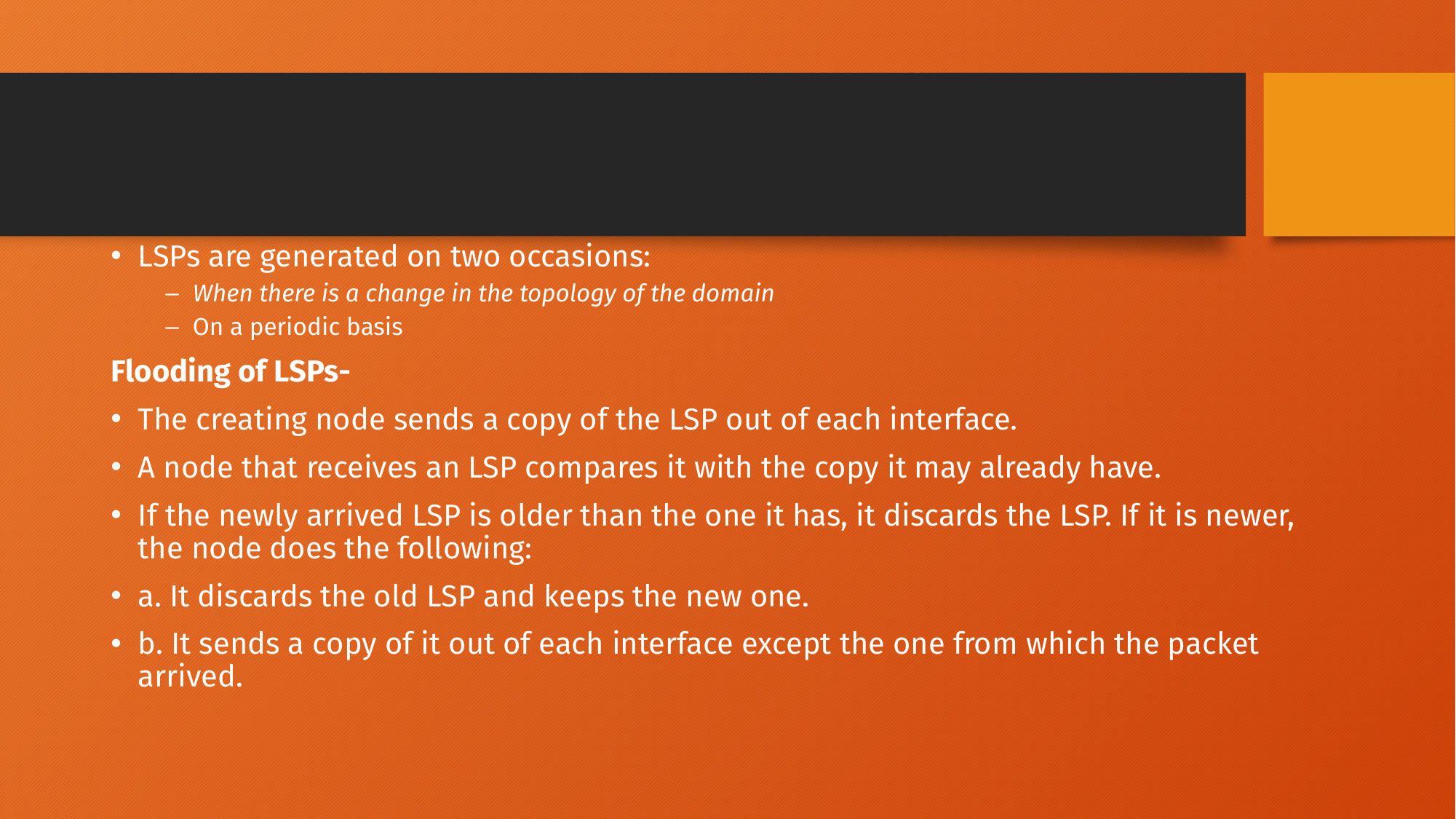

LSPs are generated on two occasions:
When there is a change in the topology of the domain
On a periodic basis
Flooding of LSPs-
The creating node sends a copy of the LSP out of each interface.
A node that receives an LSP compares it with the copy it may already have.
If the newly arrived LSP is older than the one it has, it discards the LSP. If it is newer, the node does the following:
a. It discards the old LSP and keeps the new one.
b. It sends a copy of it out of each interface except the one from which the packet arrived.